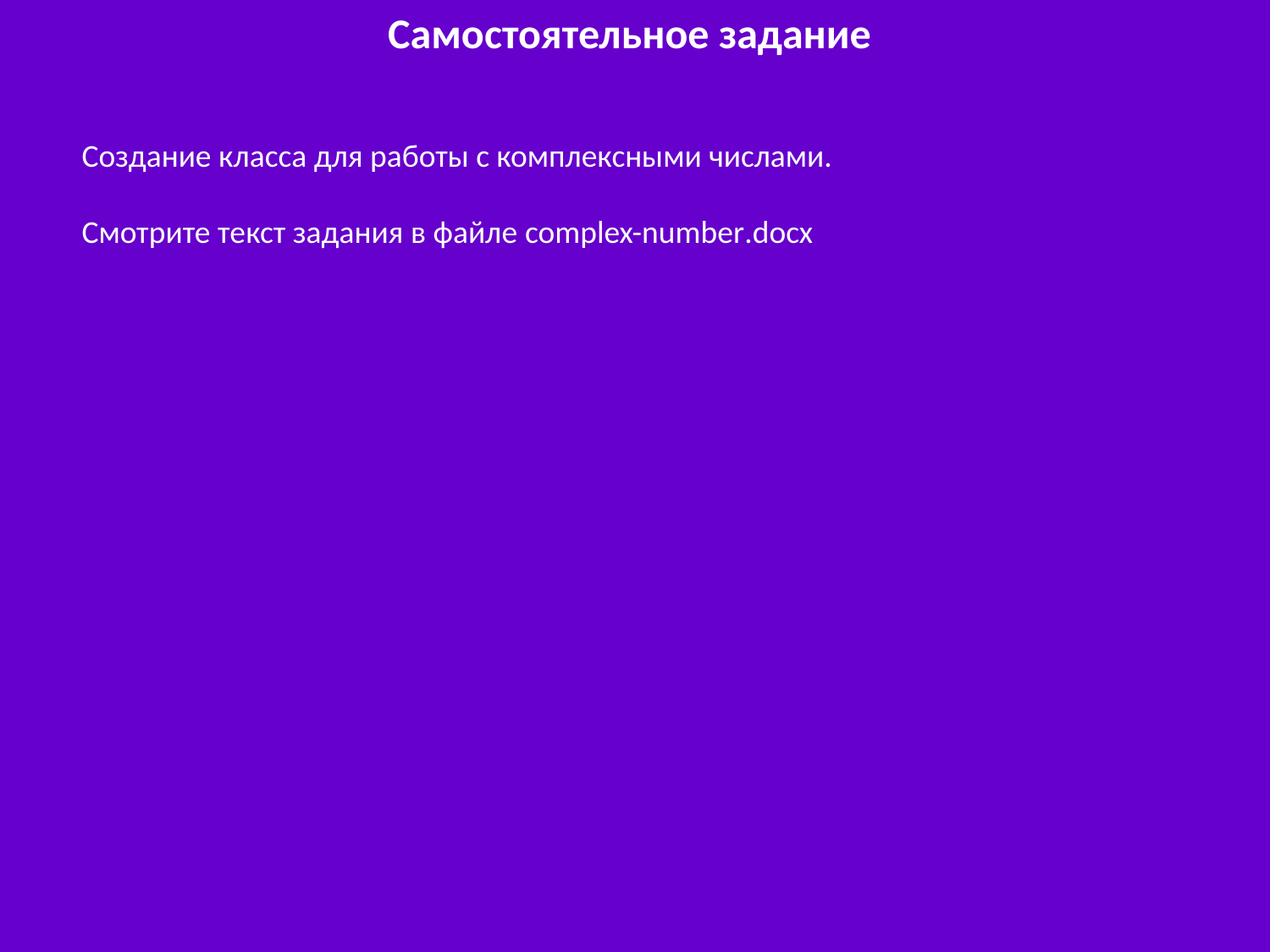

Самостоятельное задание
Создание класса для работы с комплексными числами.

Смотрите текст задания в файле complex-number.docx